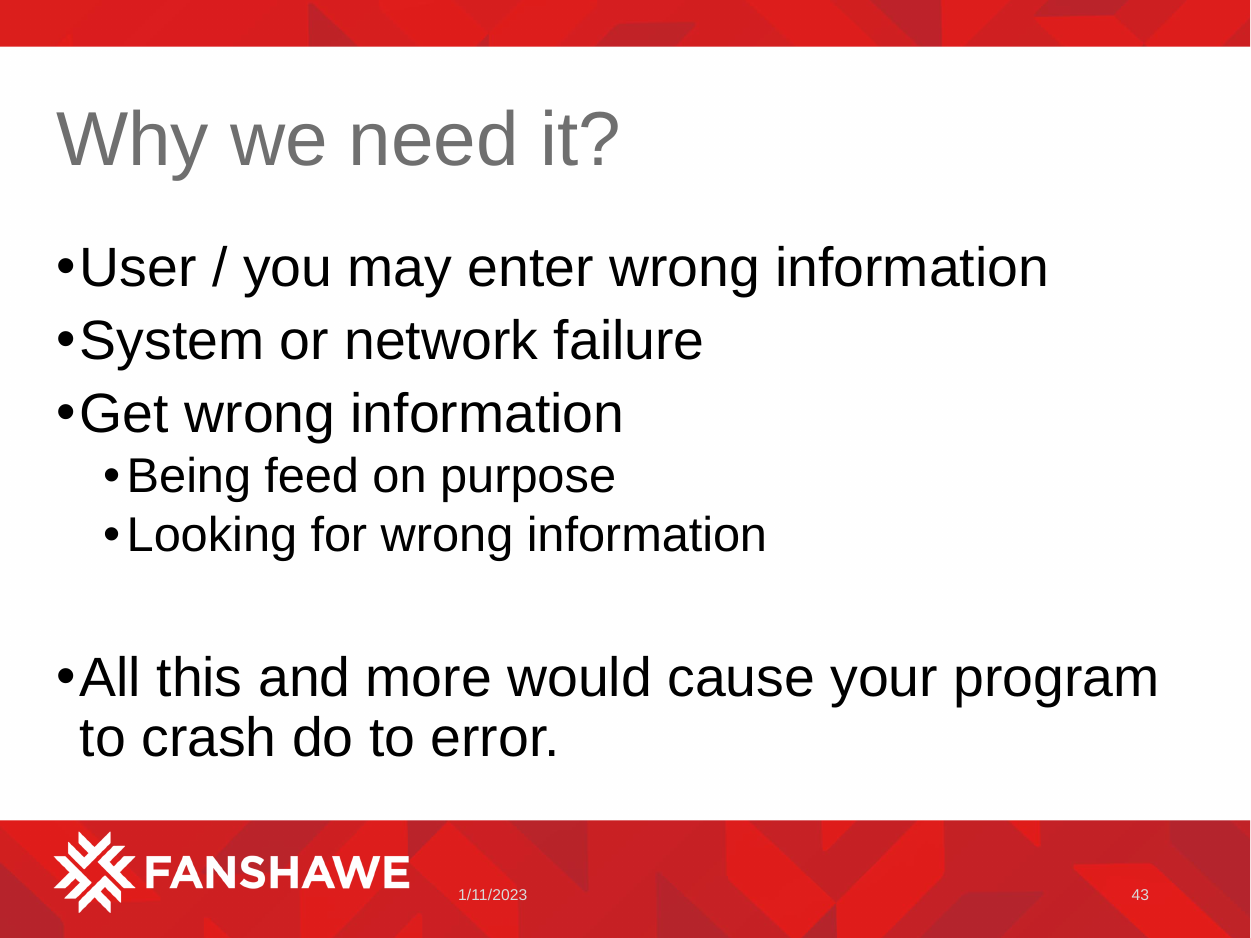

# Why we need it?
User / you may enter wrong information
System or network failure
Get wrong information
Being feed on purpose
Looking for wrong information

All this and more would cause your program to crash do to error.
1/11/2023
43